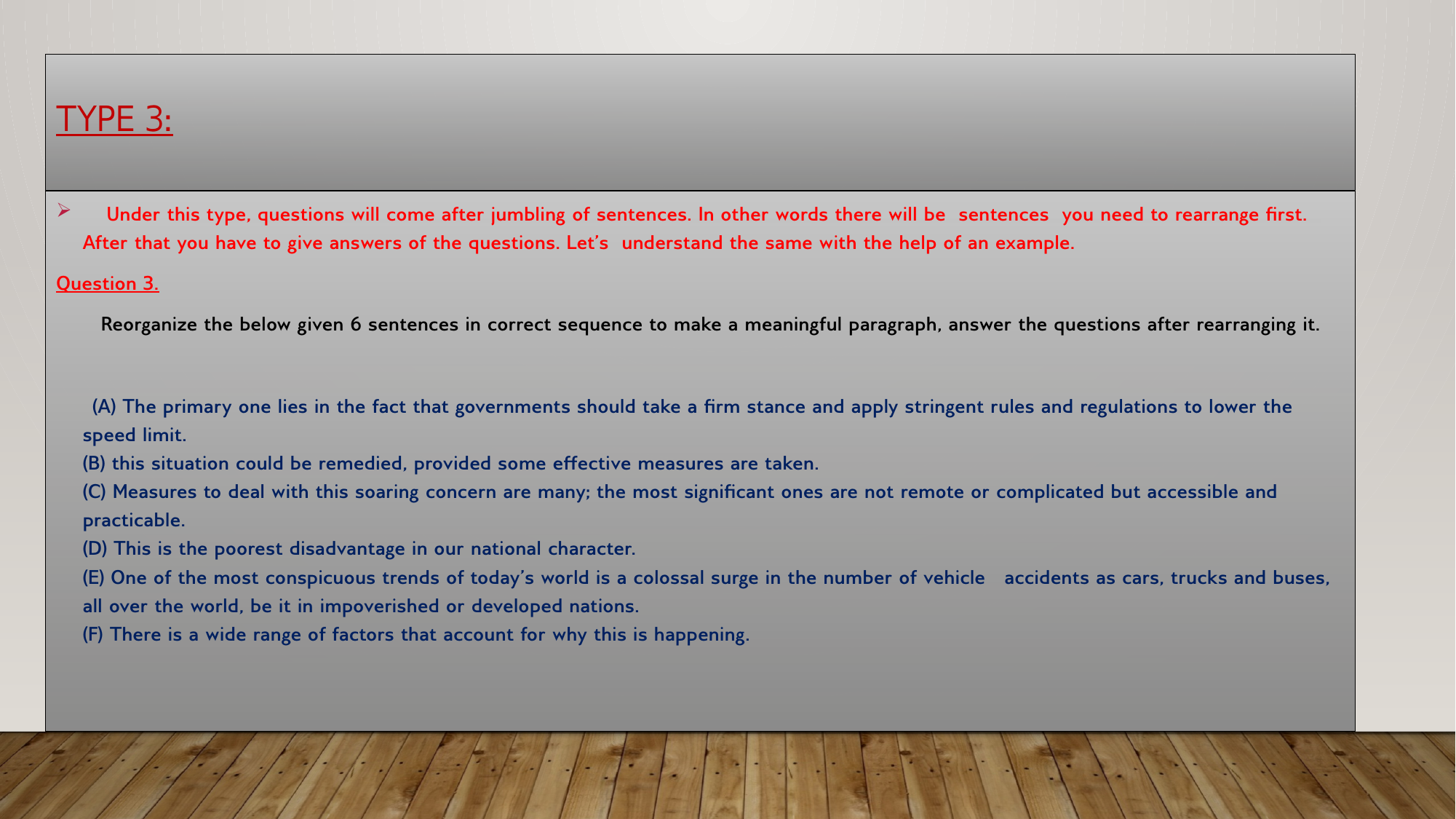

# Type 3:
    Under this type, questions will come after jumbling of sentences. In other words there will be  sentences  you need to rearrange first. After that you have to give answers of the questions. Let’s  understand the same with the help of an example.
Question 3.
       Reorganize the below given 6 sentences in correct sequence to make a meaningful paragraph, answer the questions after rearranging it.

      (A) The primary one lies in the fact that governments should take a firm stance and apply stringent rules and regulations to lower the speed limit.
(B) this situation could be remedied, provided some effective measures are taken.
(C) Measures to deal with this soaring concern are many; the most significant ones are not remote or complicated but accessible and practicable.
(D) This is the poorest disadvantage in our national character.
(E) One of the most conspicuous trends of today’s world is a colossal surge in the number of vehicle   accidents as cars, trucks and buses, all over the world, be it in impoverished or developed nations.
(F) There is a wide range of factors that account for why this is happening.